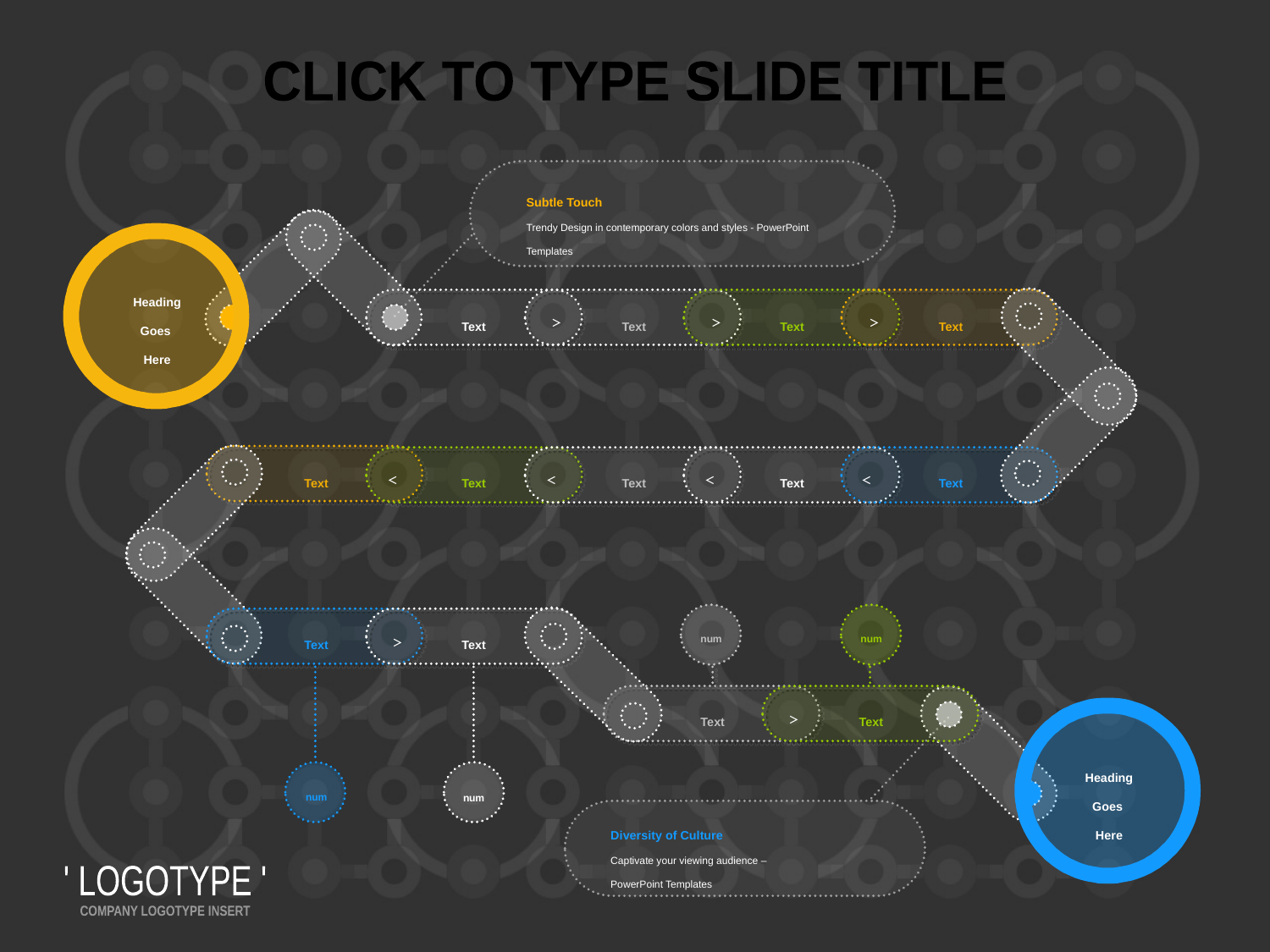

CLICK TO TYPE SLIDE TITLE

Subtle Touch
Trendy Design in contemporary colors and styles - PowerPoint Templates

Heading
Goes
Here

Text
＞
Text
＞
Text
＞
Text

Text
Text
Text
Text
Text
＜
＜
＜
＜

num
num
Text
Text
＞

Text
Text
＞

Heading
Goes
Here

num
num

Diversity of Culture
Captivate your viewing audience –
PowerPoint Templates
' LOGOTYPE '
COMPANY LOGOTYPE INSERT